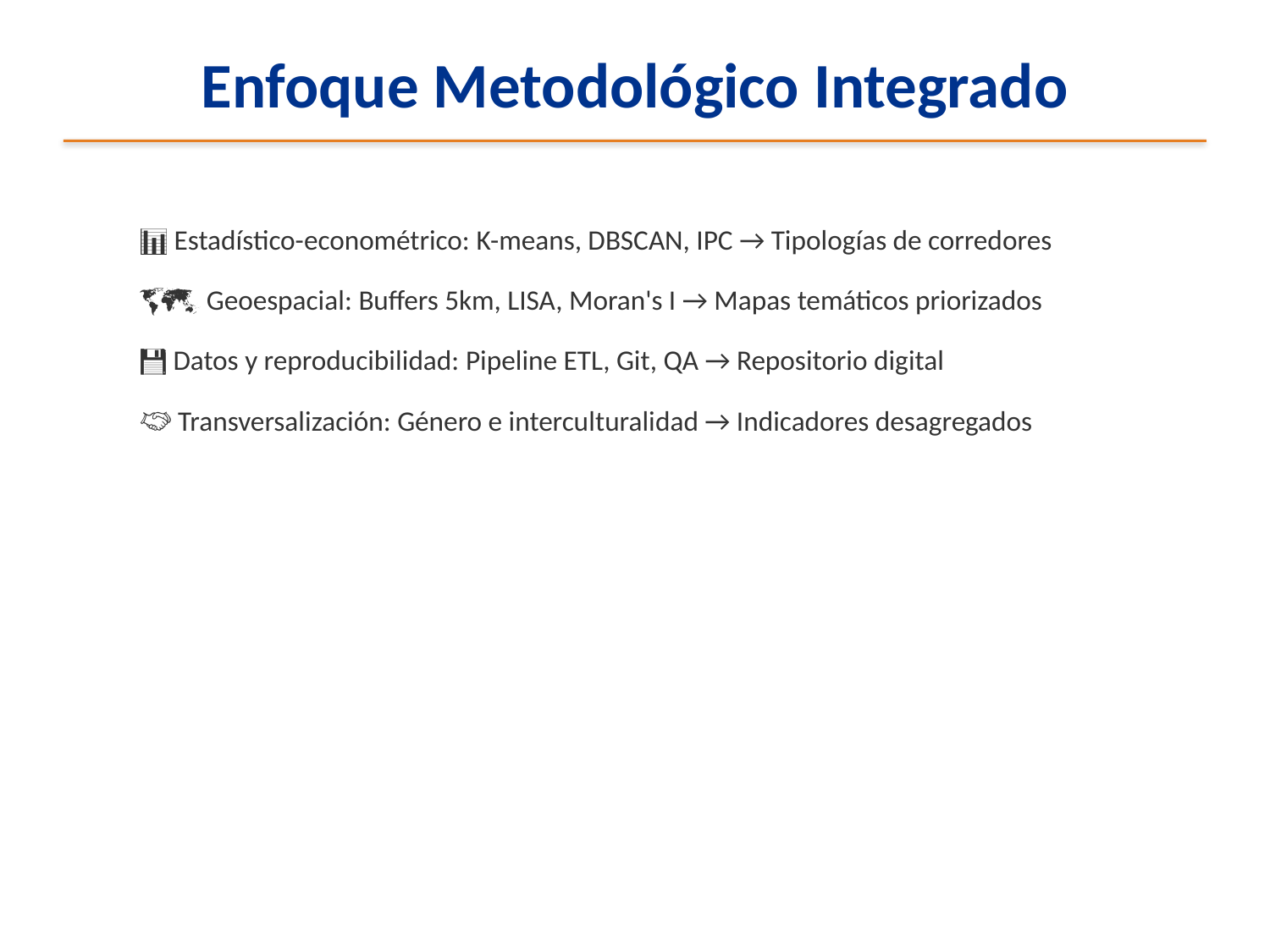

Enfoque Metodológico Integrado

📊 Estadístico-econométrico: K-means, DBSCAN, IPC → Tipologías de corredores
🗺️ Geoespacial: Buffers 5km, LISA, Moran's I → Mapas temáticos priorizados
💾 Datos y reproducibilidad: Pipeline ETL, Git, QA → Repositorio digital
🤝 Transversalización: Género e interculturalidad → Indicadores desagregados